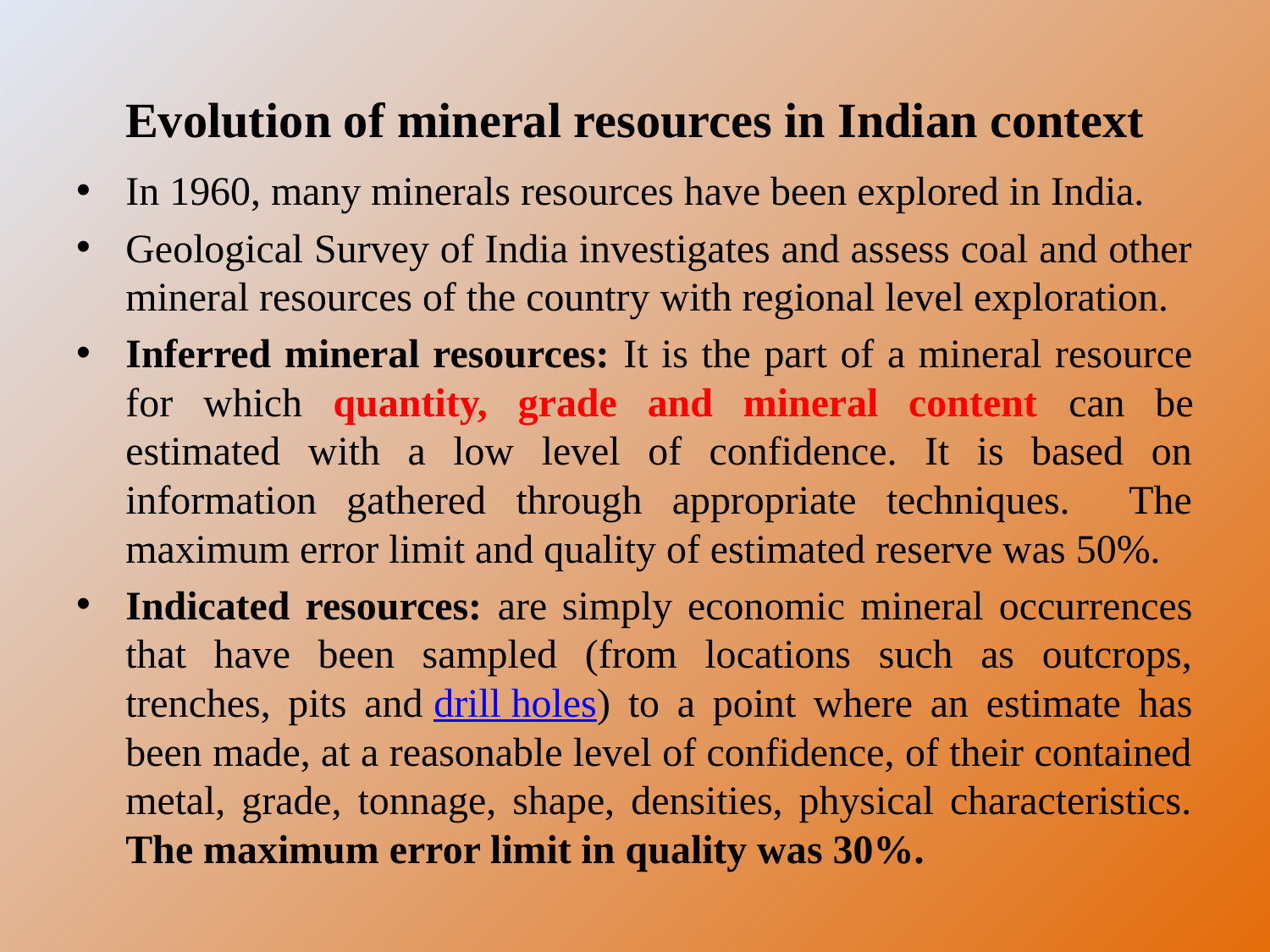

# Evolution of mineral resources in Indian context
In 1960, many minerals resources have been explored in India.
Geological Survey of India investigates and assess coal and other mineral resources of the country with regional level exploration.
Inferred mineral resources: It is the part of a mineral resource for which quantity, grade and mineral content can be estimated with a low level of confidence. It is based on information gathered through appropriate techniques.  The maximum error limit and quality of estimated reserve was 50%.
Indicated resources: are simply economic mineral occurrences that have been sampled (from locations such as outcrops, trenches, pits and drill holes) to a point where an estimate has been made, at a reasonable level of confidence, of their contained metal, grade, tonnage, shape, densities, physical characteristics. The maximum error limit in quality was 30%.